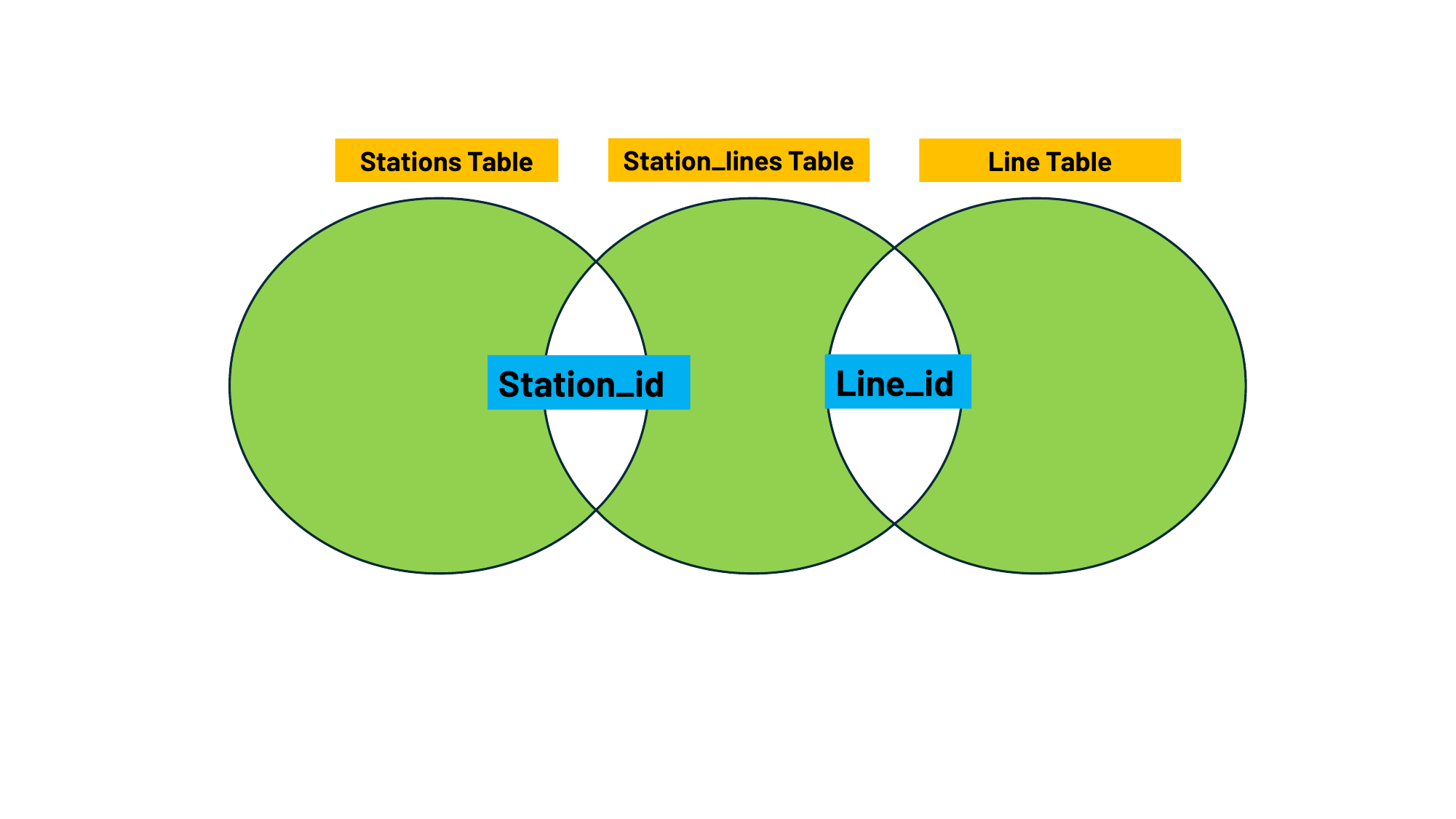

Station_lines Table
Stations Table
Line Table

Line_id
Station_id